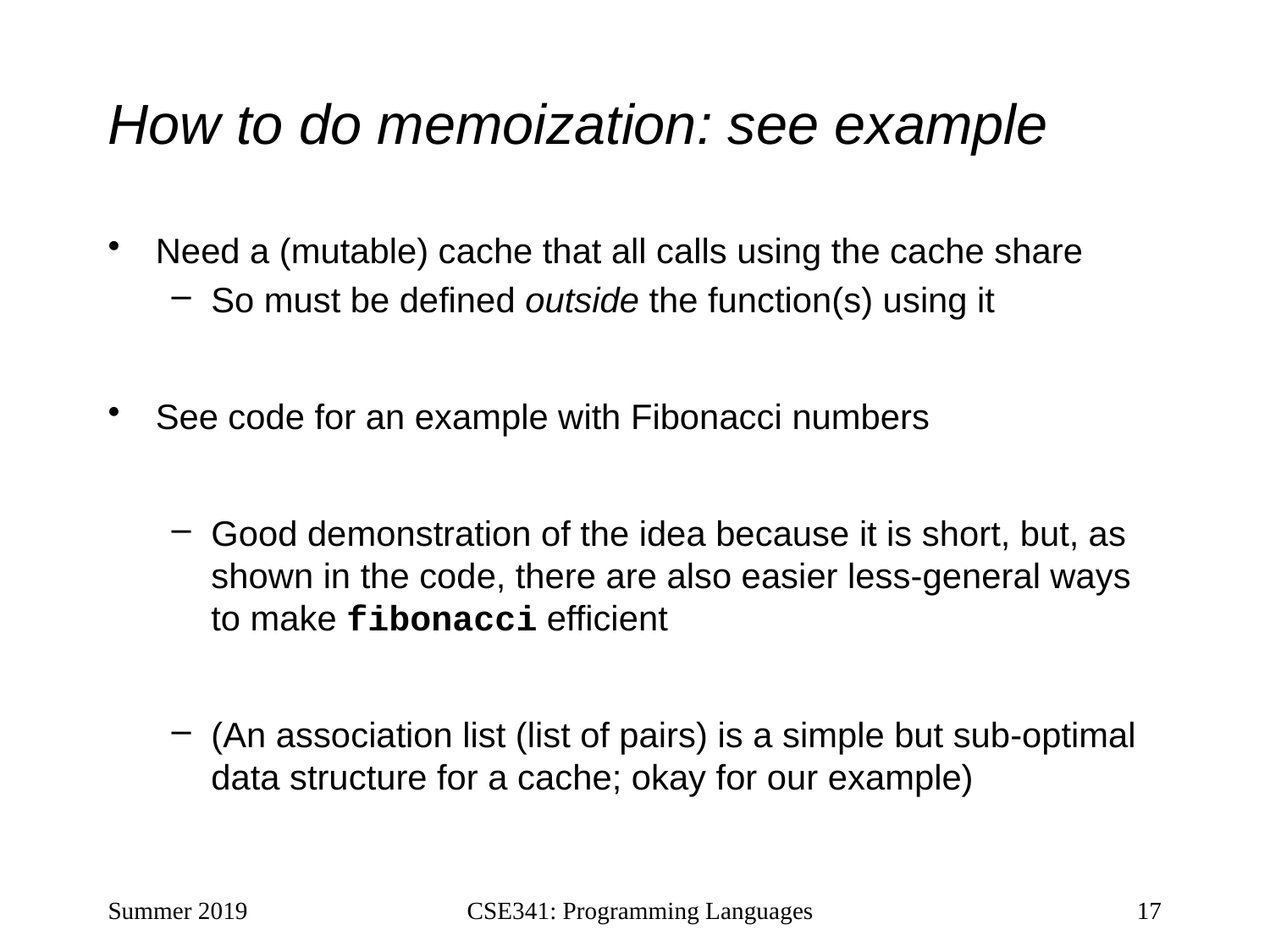

# How to do memoization: see example
Need a (mutable) cache that all calls using the cache share
So must be defined outside the function(s) using it

See code for an example with Fibonacci numbers

Good demonstration of the idea because it is short, but, as shown in the code, there are also easier less-general ways to make fibonacci efficient

(An association list (list of pairs) is a simple but sub-optimal data structure for a cache; okay for our example)

Summer 2019
CSE341: Programming Languages
17